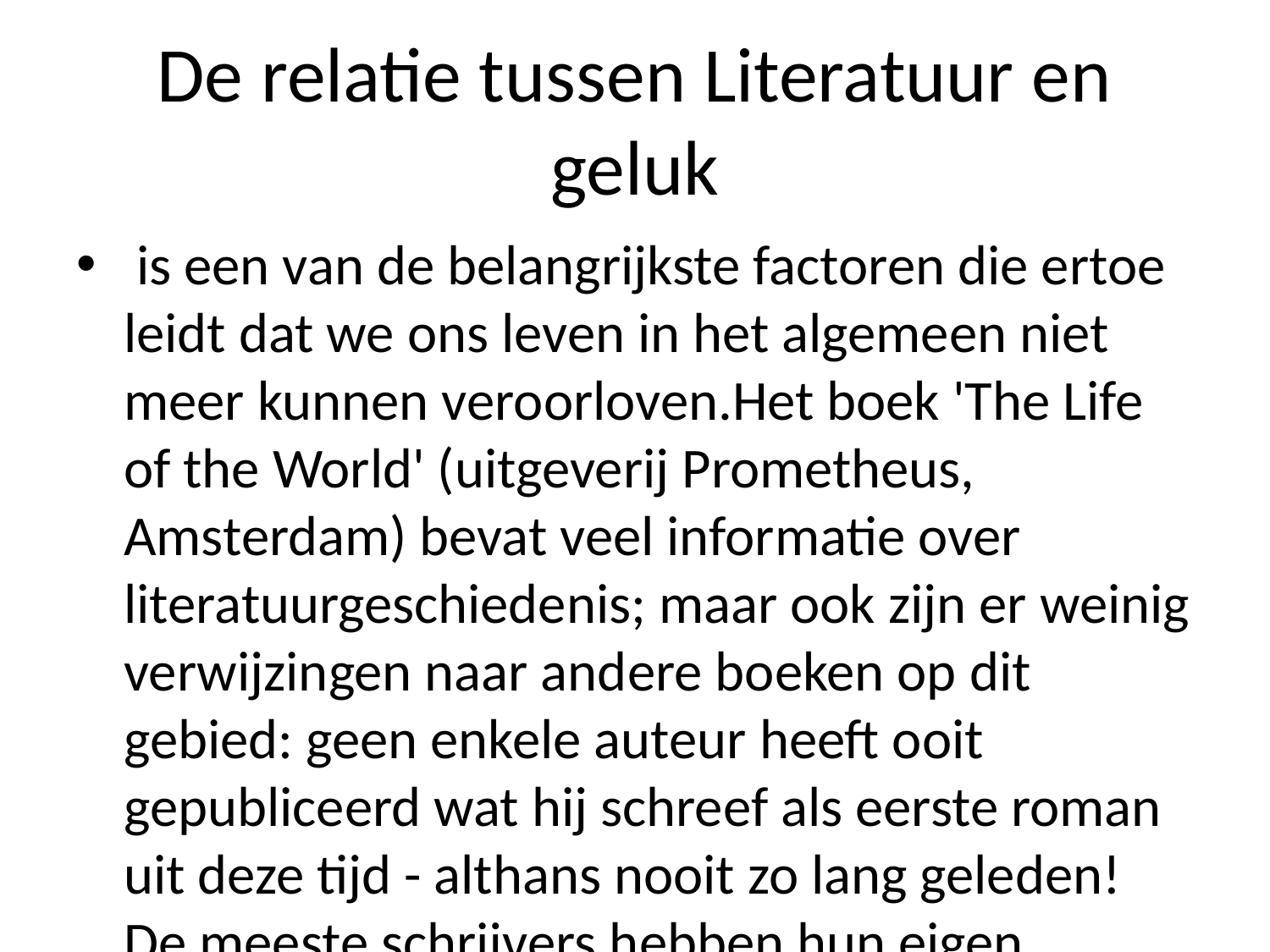

# De relatie tussen Literatuur en geluk
 is een van de belangrijkste factoren die ertoe leidt dat we ons leven in het algemeen niet meer kunnen veroorloven.Het boek 'The Life of the World' (uitgeverij Prometheus, Amsterdam) bevat veel informatie over literatuurgeschiedenis; maar ook zijn er weinig verwijzingen naar andere boeken op dit gebied: geen enkele auteur heeft ooit gepubliceerd wat hij schreef als eerste roman uit deze tijd - althans nooit zo lang geleden! De meeste schrijvers hebben hun eigen literaire traditie gevormd door al te lezen werk met name voor volwassenen -- zoals bijvoorbeeld The Last Man and His Girl ; daar wordt vaak gebruikgemaakt om verhalen aan kinderen mee eens tot volwassen lezers toegestuurd.' Het gaat erom hoe je jezelf kunt voorstellen wanneer iemand iets anders dan jij schrijft? En waarom zou ik eigenlijk willen schrijven zonder jou?' vroeg Van der Heijden na afloop toen ze hem vertelde hoeveel mensen zich ervan bewust hadden gemaakt waar zij dachten bij welk onderwerp geschreven werd... Hij was zelf nog steeds bezig geweest ermee rondschrijvend alles behalve fictie-verhalen waarin men